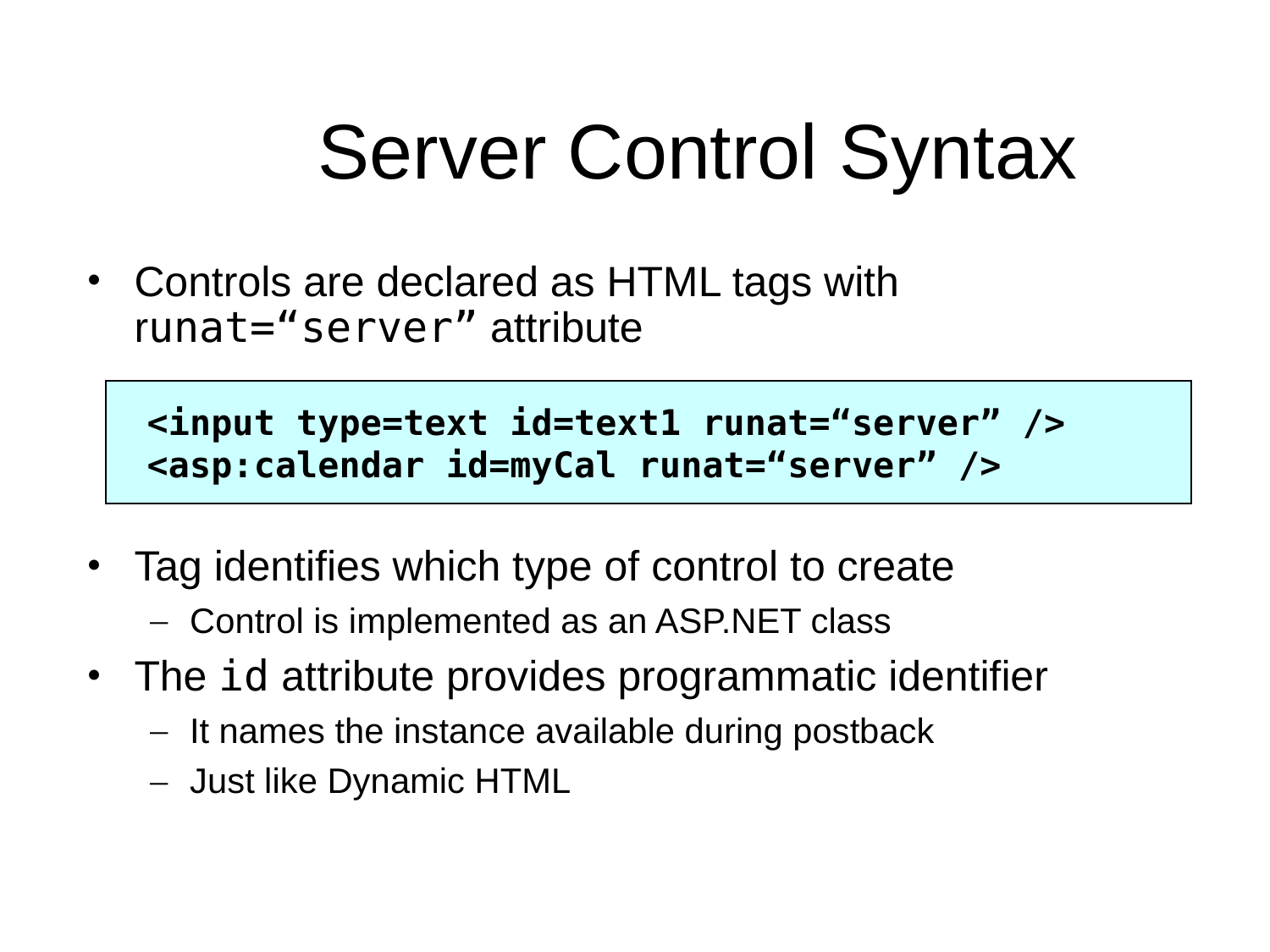

Server Control Syntax
Controls are declared as HTML tags with runat=“server” attribute

Tag identifies which type of control to create
Control is implemented as an ASP.NET class
The id attribute provides programmatic identifier
It names the instance available during postback
Just like Dynamic HTML

<input type=text id=text1 runat=“server” />
<asp:calendar id=myCal runat=“server” />